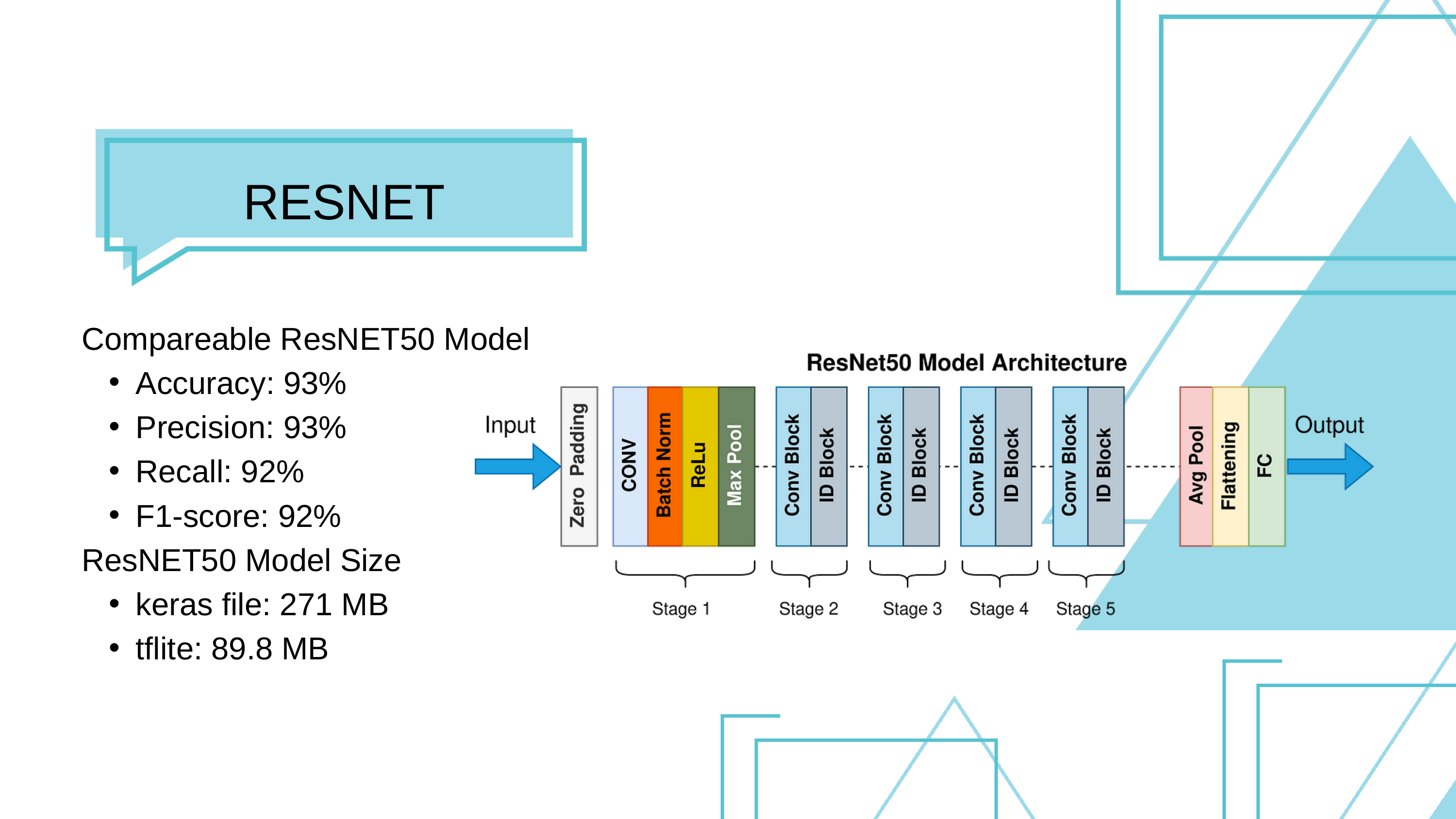

RESNET
Compareable ResNET50 Model
Accuracy: 93%
Precision: 93%
Recall: 92%
F1-score: 92%
ResNET50 Model Size
keras file: 271 MB
tflite: 89.8 MB